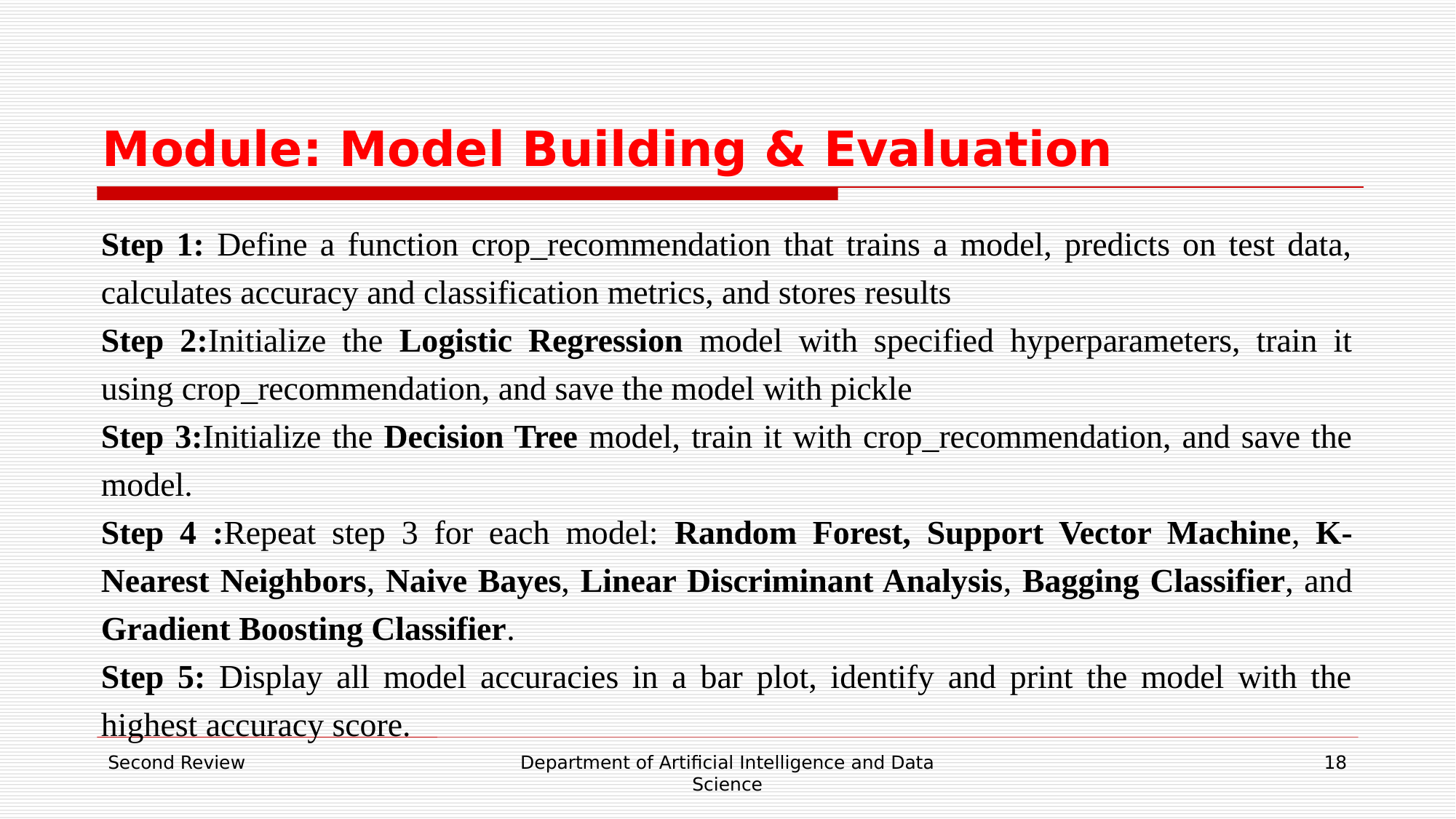

# Module: Model Building & Evaluation
Step 1: Define a function crop_recommendation that trains a model, predicts on test data, calculates accuracy and classification metrics, and stores results
Step 2:Initialize the Logistic Regression model with specified hyperparameters, train it using crop_recommendation, and save the model with pickle
Step 3:Initialize the Decision Tree model, train it with crop_recommendation, and save the model.
Step 4 :Repeat step 3 for each model: Random Forest, Support Vector Machine, K-Nearest Neighbors, Naive Bayes, Linear Discriminant Analysis, Bagging Classifier, and Gradient Boosting Classifier.
Step 5: Display all model accuracies in a bar plot, identify and print the model with the highest accuracy score.
Second Review
Department of Artificial Intelligence and Data Science
18